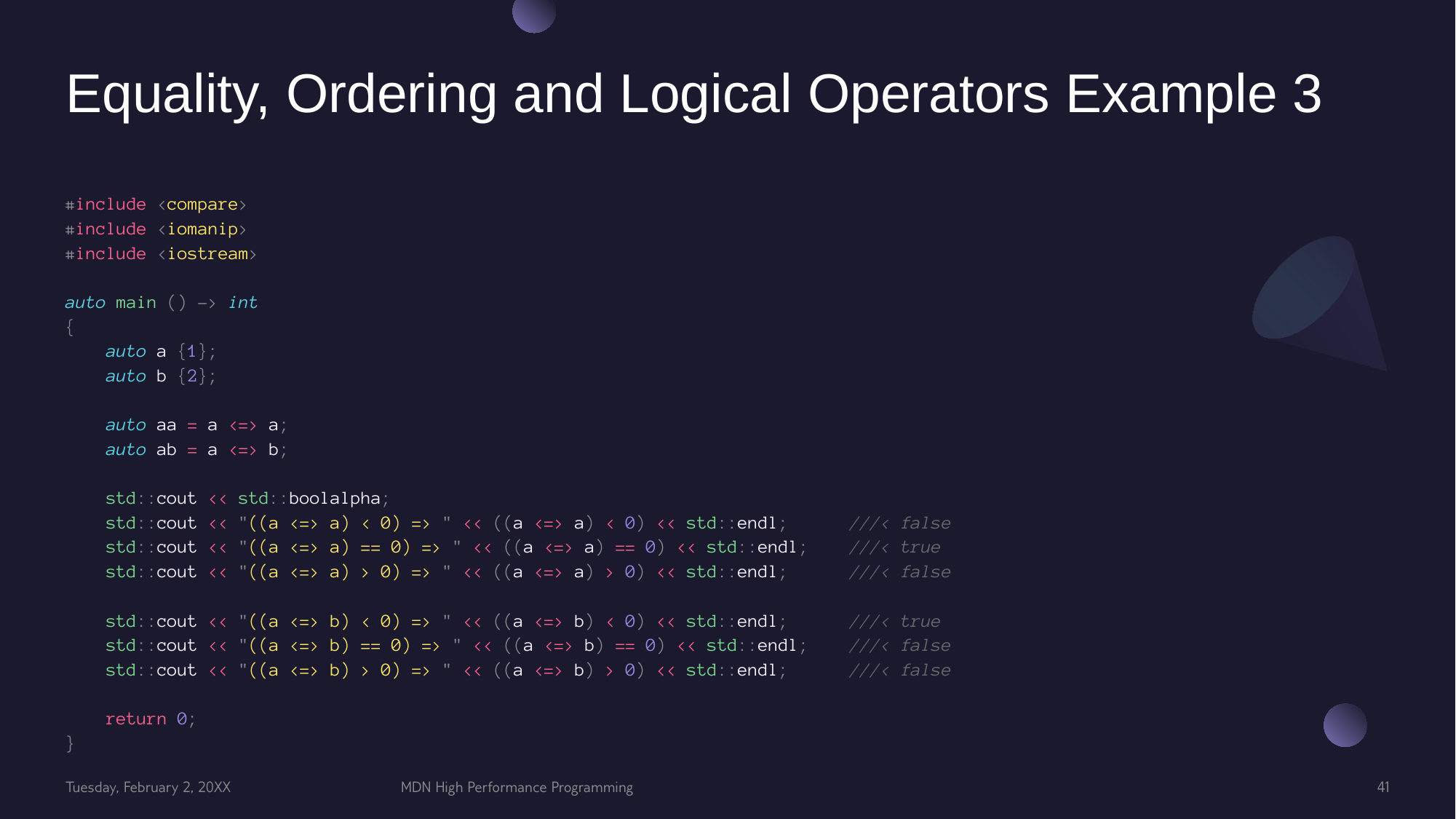

# Equality, Ordering and Logical Operators Example 3
#include <compare>
#include <iomanip>
#include <iostream>
auto main () -> int
{
    auto a {1};
    auto b {2};
    auto aa = a <=> a;
    auto ab = a <=> b;
    std::cout << std::boolalpha;
    std::cout << "((a <=> a) < 0) => " << ((a <=> a) < 0) << std::endl;      ///< false
    std::cout << "((a <=> a) == 0) => " << ((a <=> a) == 0) << std::endl;    ///< true
    std::cout << "((a <=> a) > 0) => " << ((a <=> a) > 0) << std::endl;      ///< false
    std::cout << "((a <=> b) < 0) => " << ((a <=> b) < 0) << std::endl;      ///< true
    std::cout << "((a <=> b) == 0) => " << ((a <=> b) == 0) << std::endl;    ///< false
    std::cout << "((a <=> b) > 0) => " << ((a <=> b) > 0) << std::endl;      ///< false
    return 0;
}

Tuesday, February 2, 20XX
MDN High Performance Programming
41